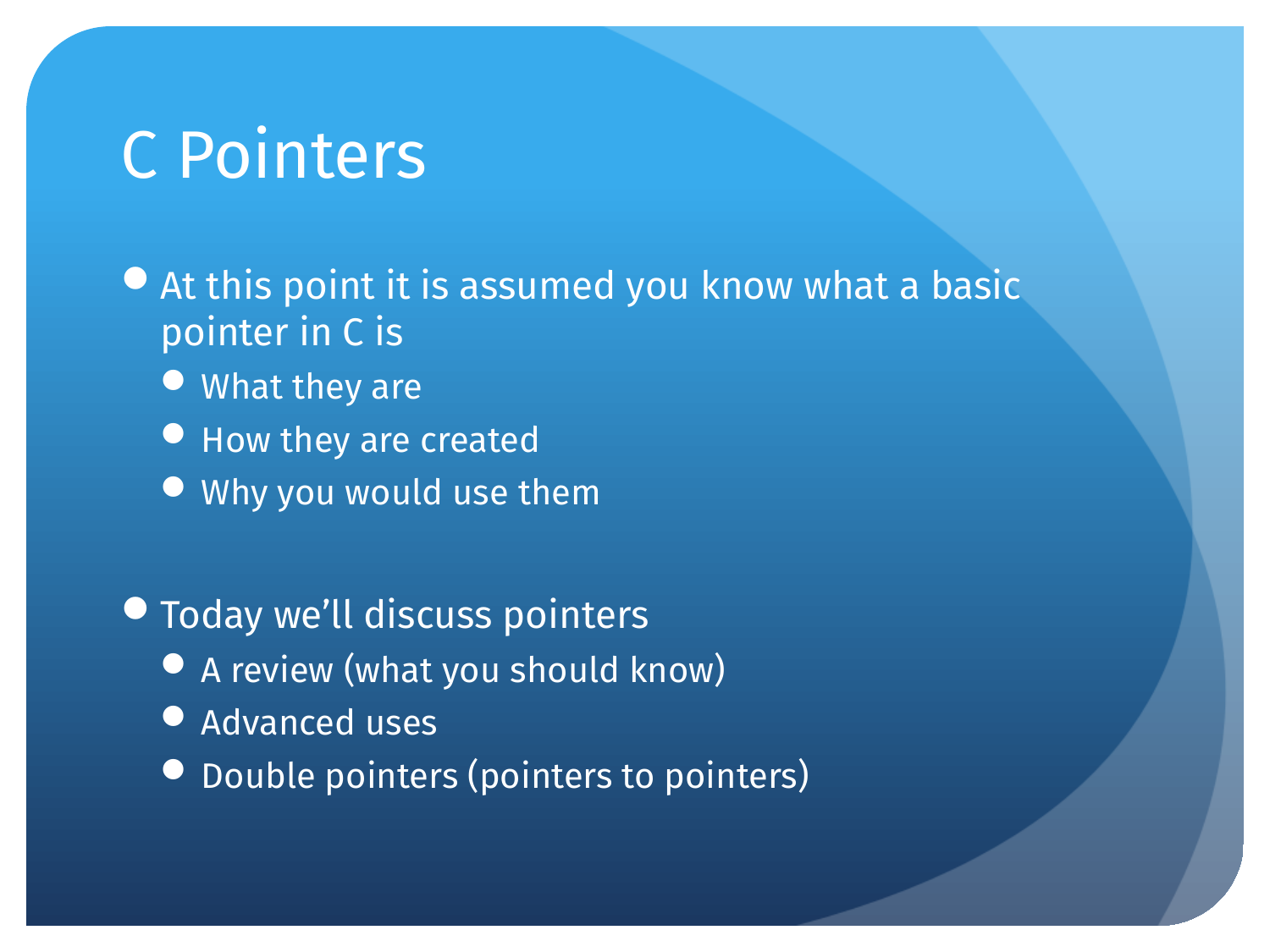

# C Pointers
At this point it is assumed you know what a basic pointer in C is
What they are
How they are created
Why you would use them
Today we’ll discuss pointers
A review (what you should know)
Advanced uses
Double pointers (pointers to pointers)